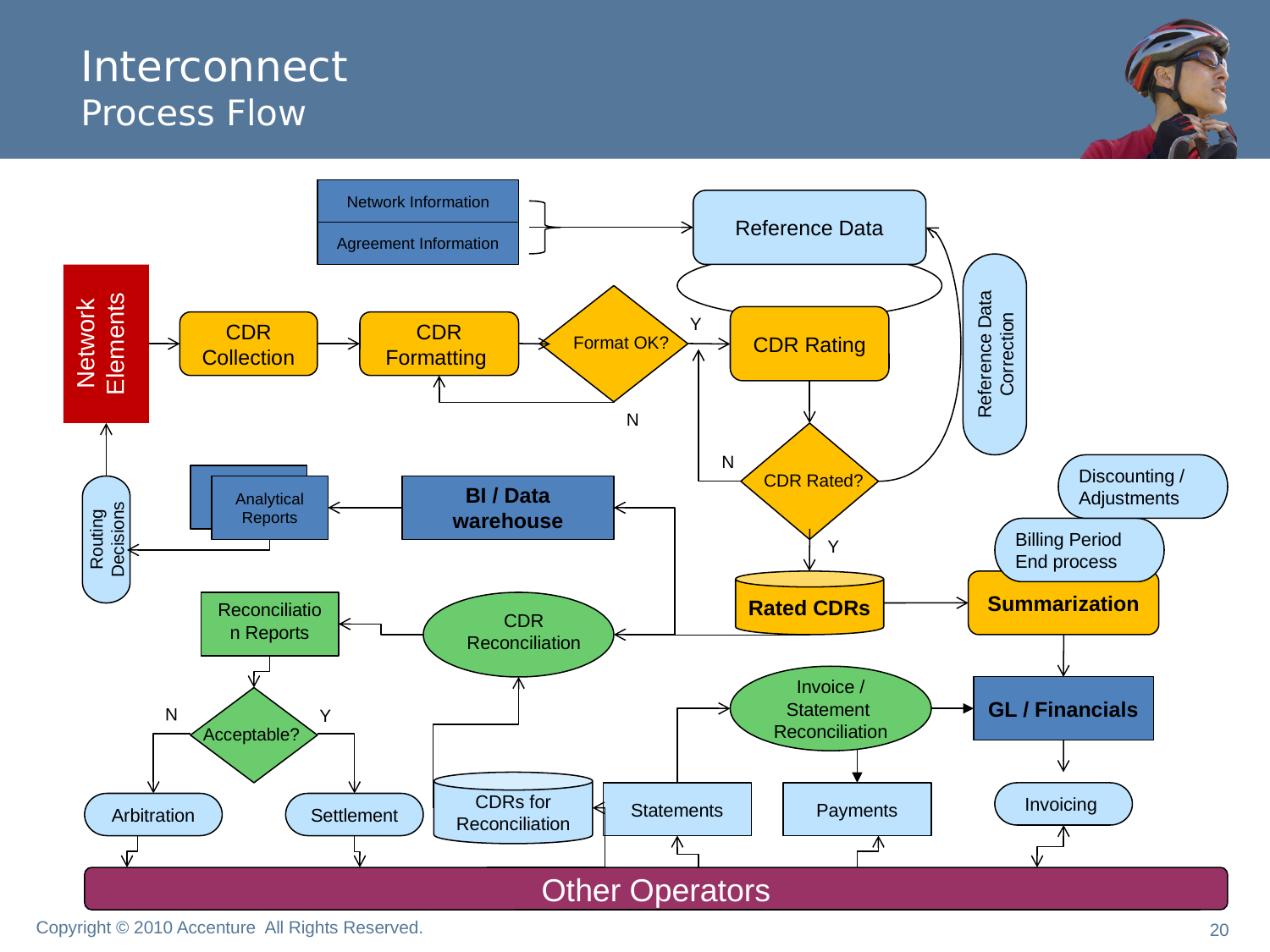

Interconnect
Process Flow
Network Information
Reference Data

Agreement Information

Network Elements

Y
CDR Rating
CDR Collection
CDR Formatting
Reference Data Correction
Format OK?
N

N
Discounting / Adjustments
CDR Rated?
CDR Collection
Analytical Reports
BI / Data warehouse
Routing Decisions
Billing Period End process
Y
Rated CDRs
Summarization
Reconciliation Reports

CDR Reconciliation
Invoice / Statement  Reconciliation
GL / Financials

N
Y
Acceptable?
CDRs for Reconciliation
Statements
Payments
Invoicing
Arbitration
Settlement
Other Operators